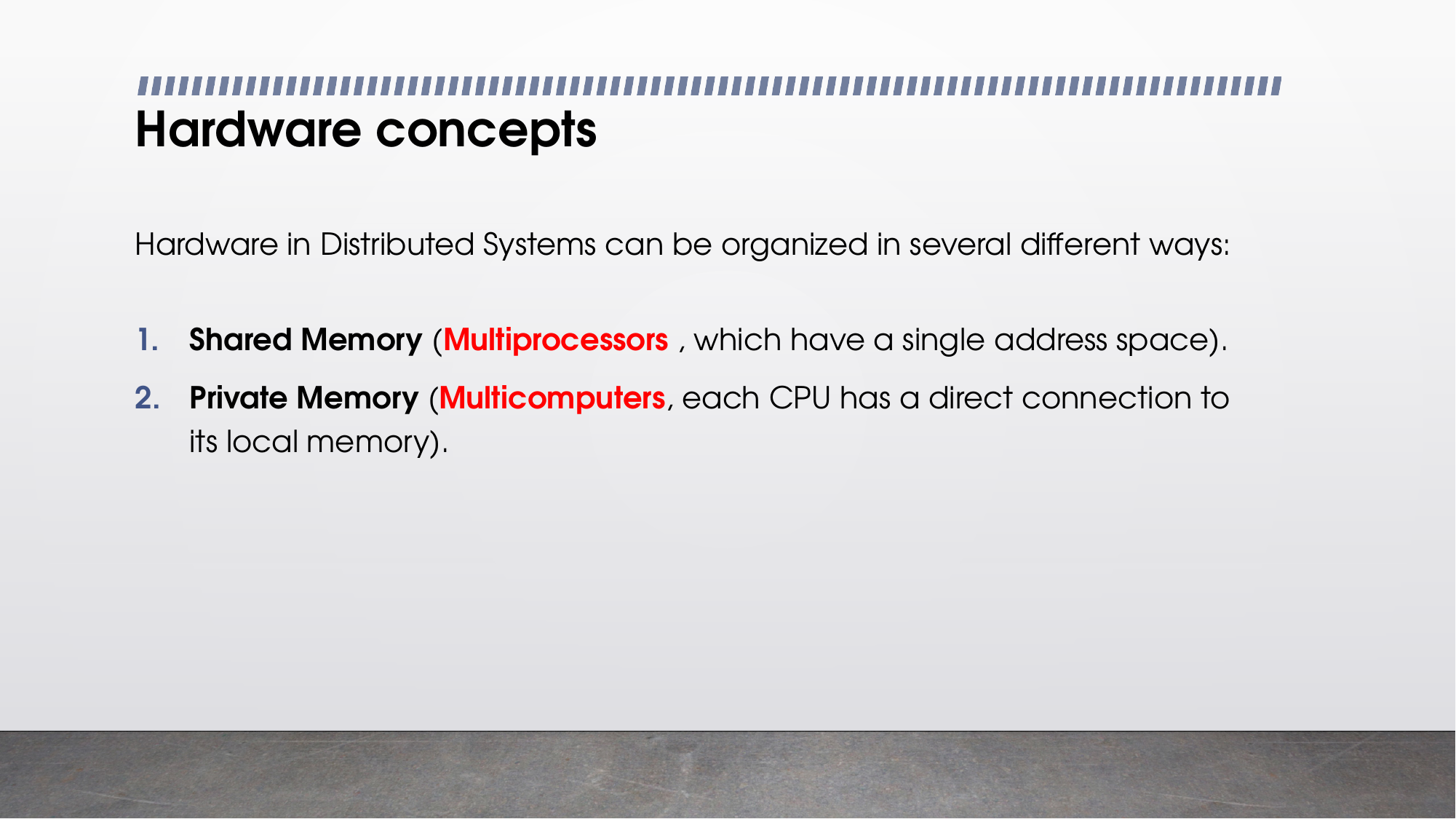

# Hardware concepts
Hardware in Distributed Systems can be organized in several different ways:
Shared Memory (Multiprocessors , which have a single address space).
Private Memory (Multicomputers, each CPU has a direct connection to its local memory).